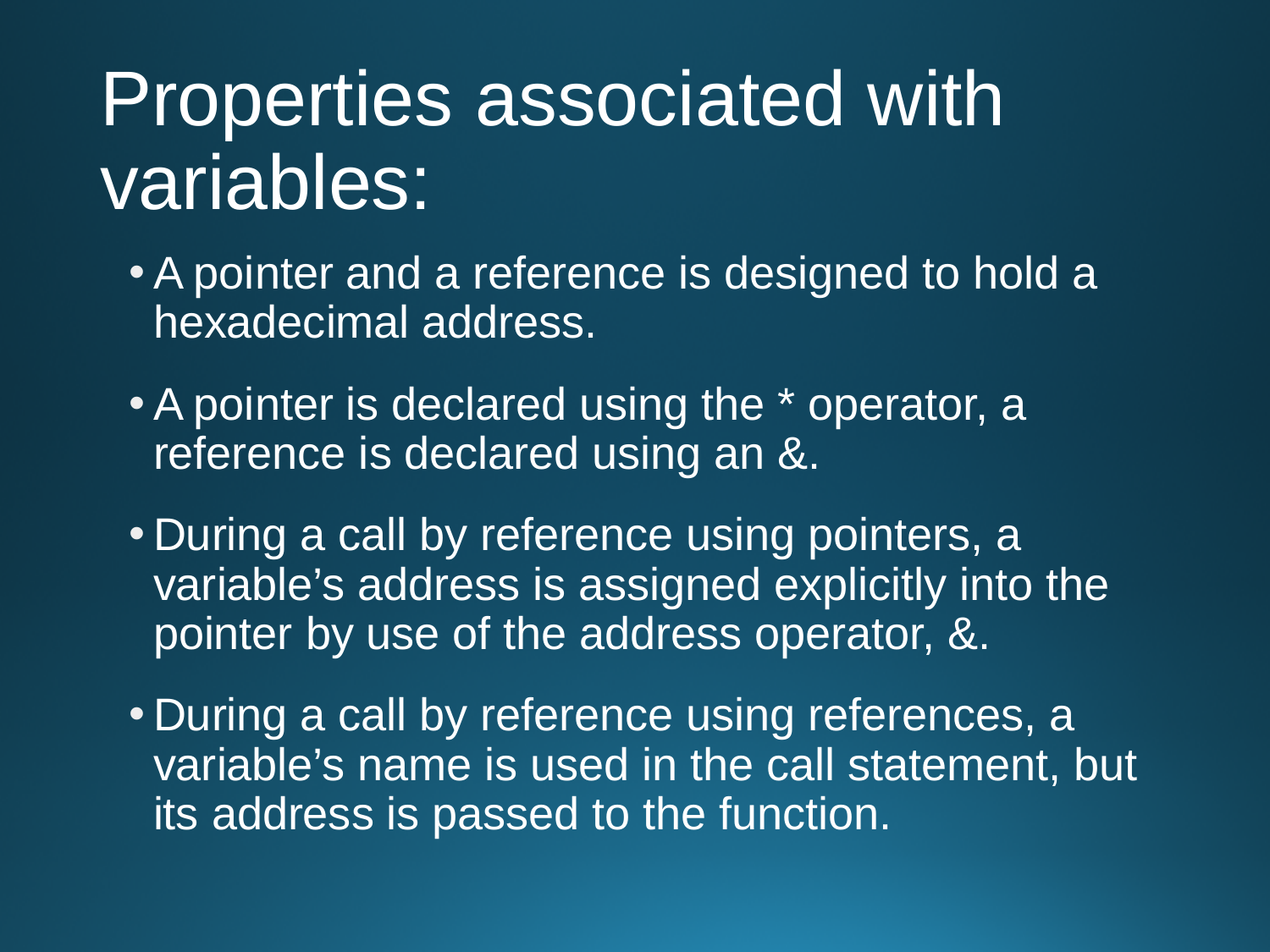

# Properties associated with variables:
A pointer and a reference is designed to hold a hexadecimal address.
A pointer is declared using the * operator, a reference is declared using an &.
During a call by reference using pointers, a variable’s address is assigned explicitly into the pointer by use of the address operator, &.
During a call by reference using references, a variable’s name is used in the call statement, but its address is passed to the function.